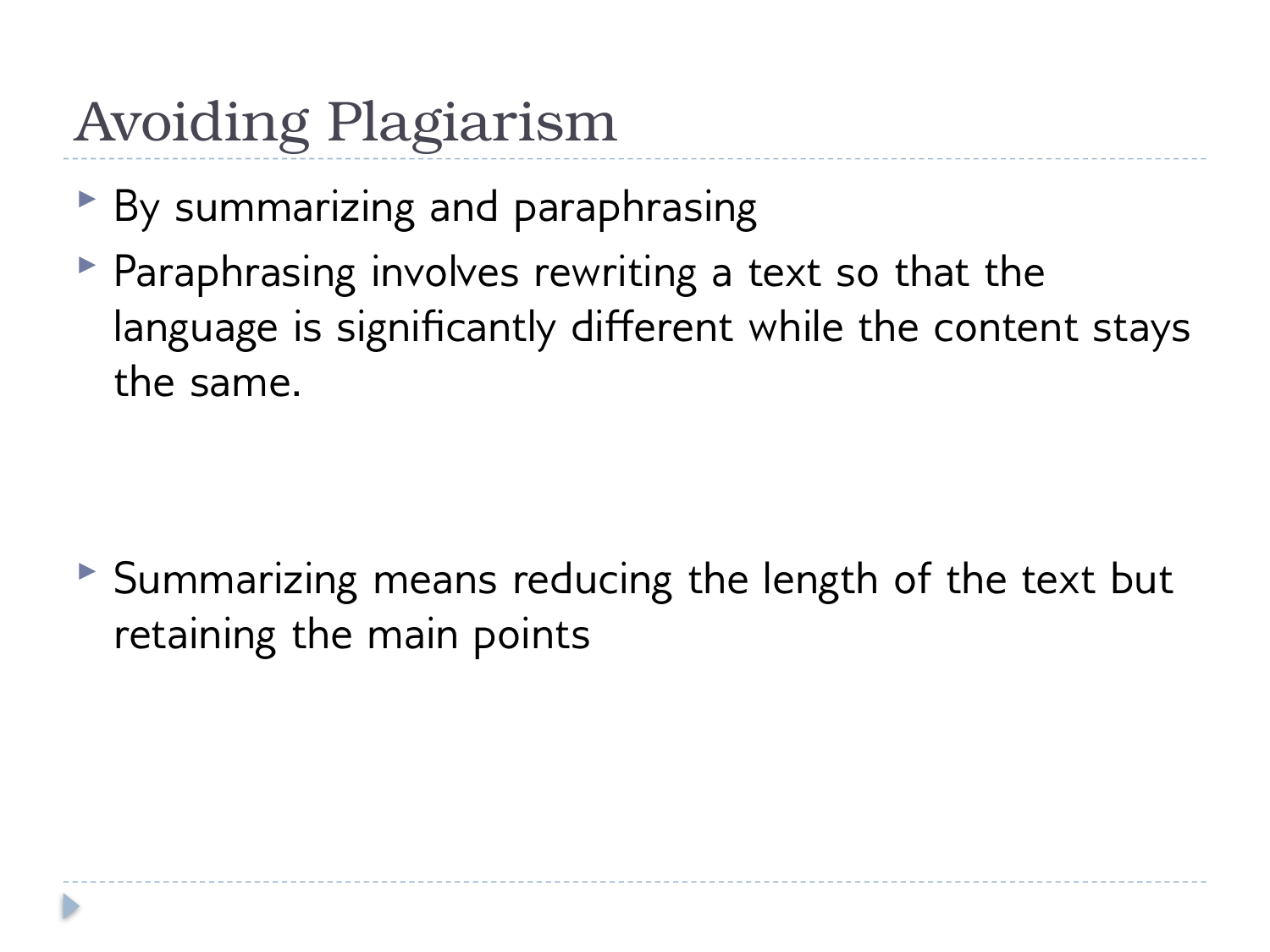

# Avoiding Plagiarism
By summarizing and paraphrasing
Paraphrasing involves rewriting a text so that the language is significantly different while the content stays the same.

Summarizing means reducing the length of the text but retaining the main points